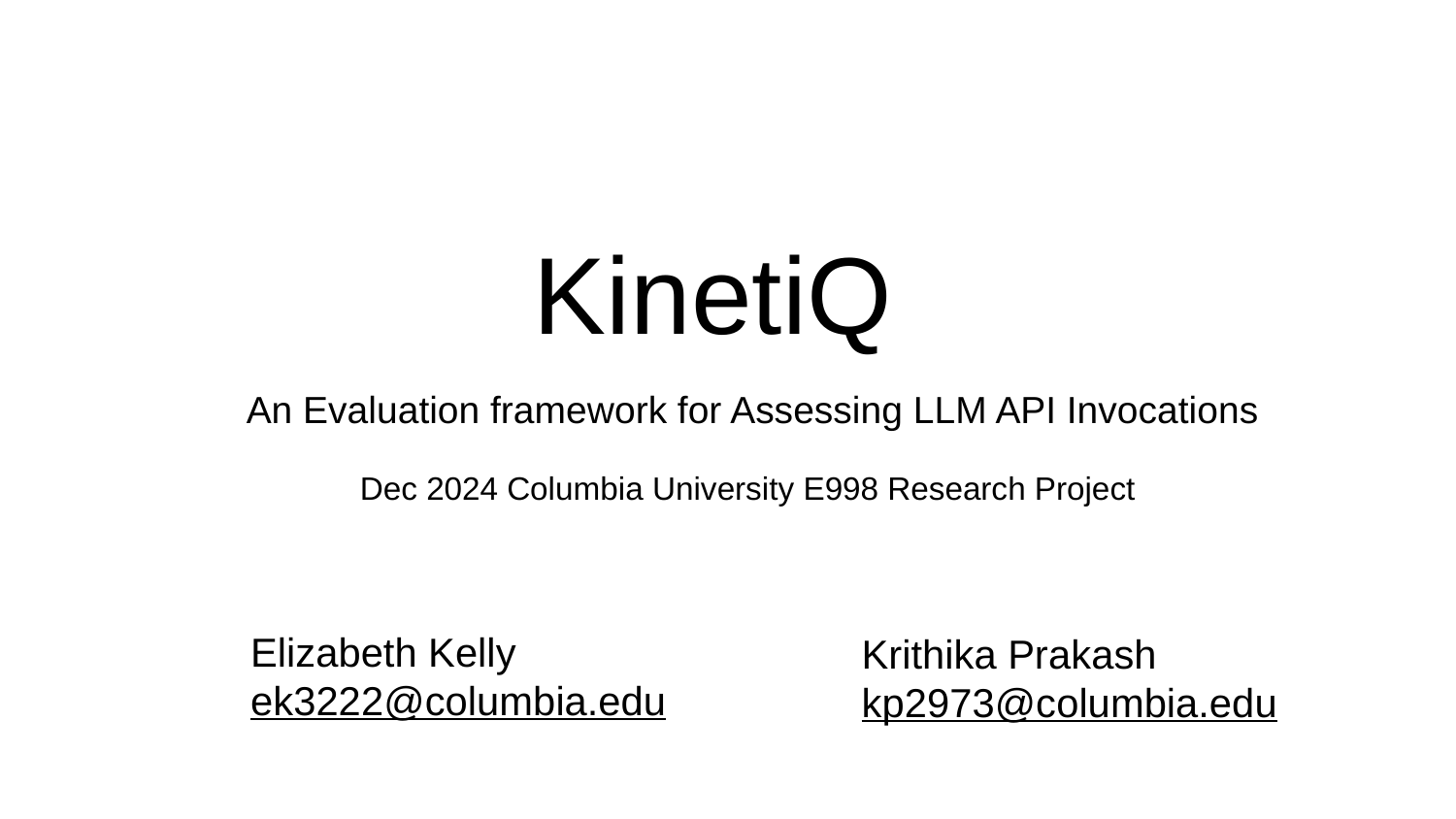

# KinetiQ
An Evaluation framework for Assessing LLM API Invocations
Dec 2024 Columbia University E998 Research Project
Elizabeth Kelly
ek3222@columbia.edu

Krithika Prakash
kp2973@columbia.edu